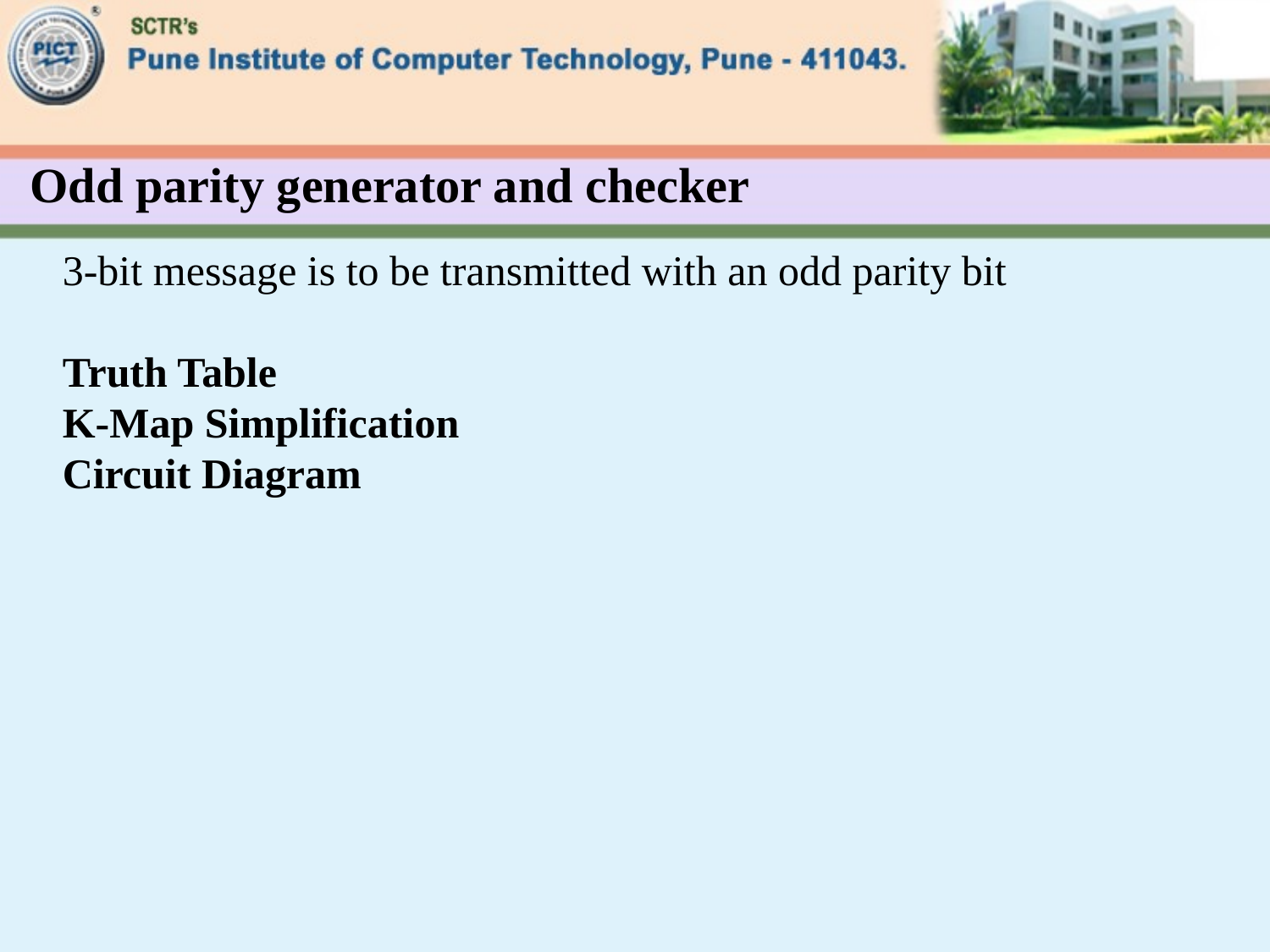

# Odd parity generator and checker
3-bit message is to be transmitted with an odd parity bit

Truth Table
K-Map Simplification
Circuit Diagram